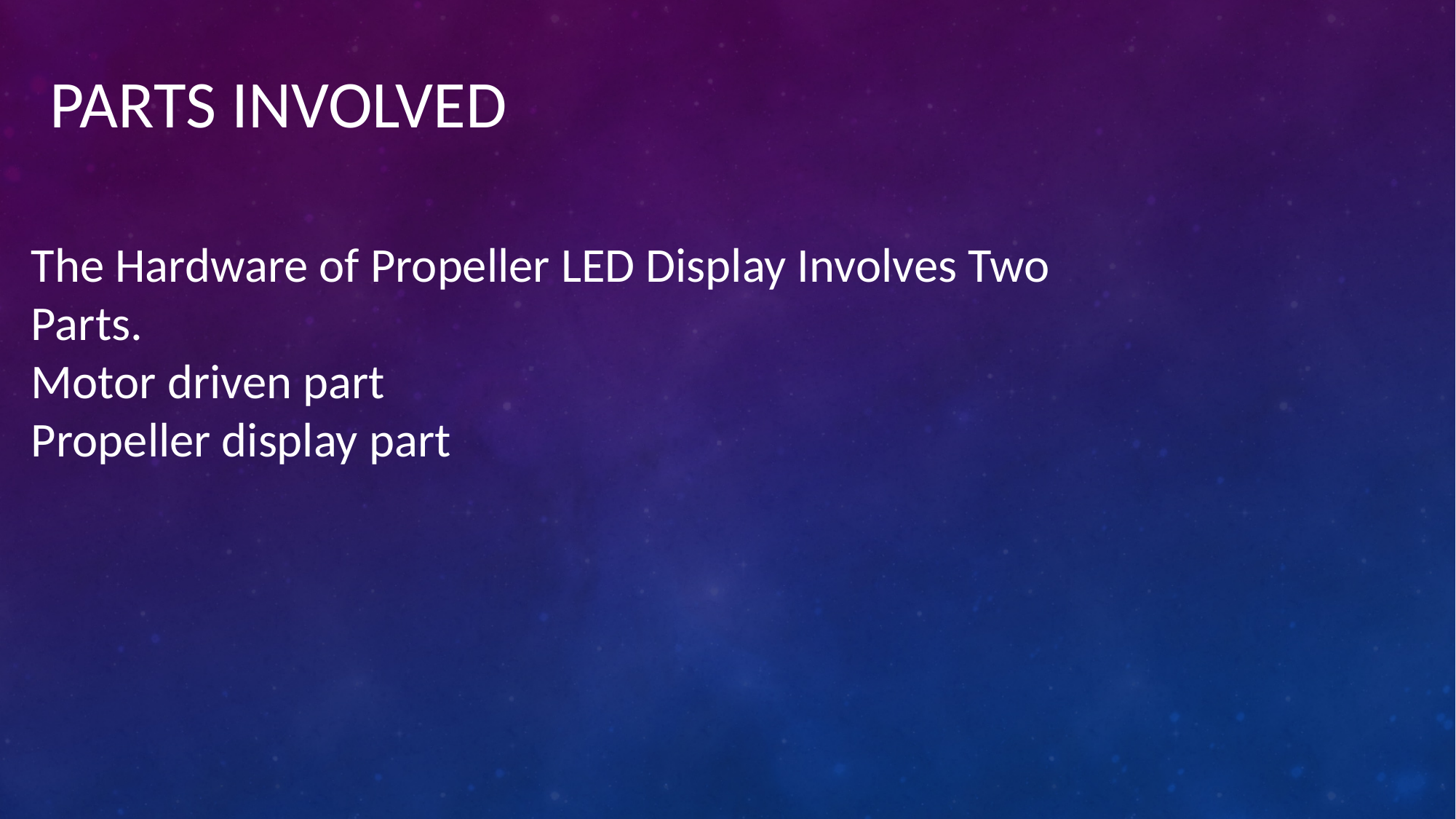

PARTS INVOLVED
The Hardware of Propeller LED Display Involves Two Parts.
Motor driven part
Propeller display part